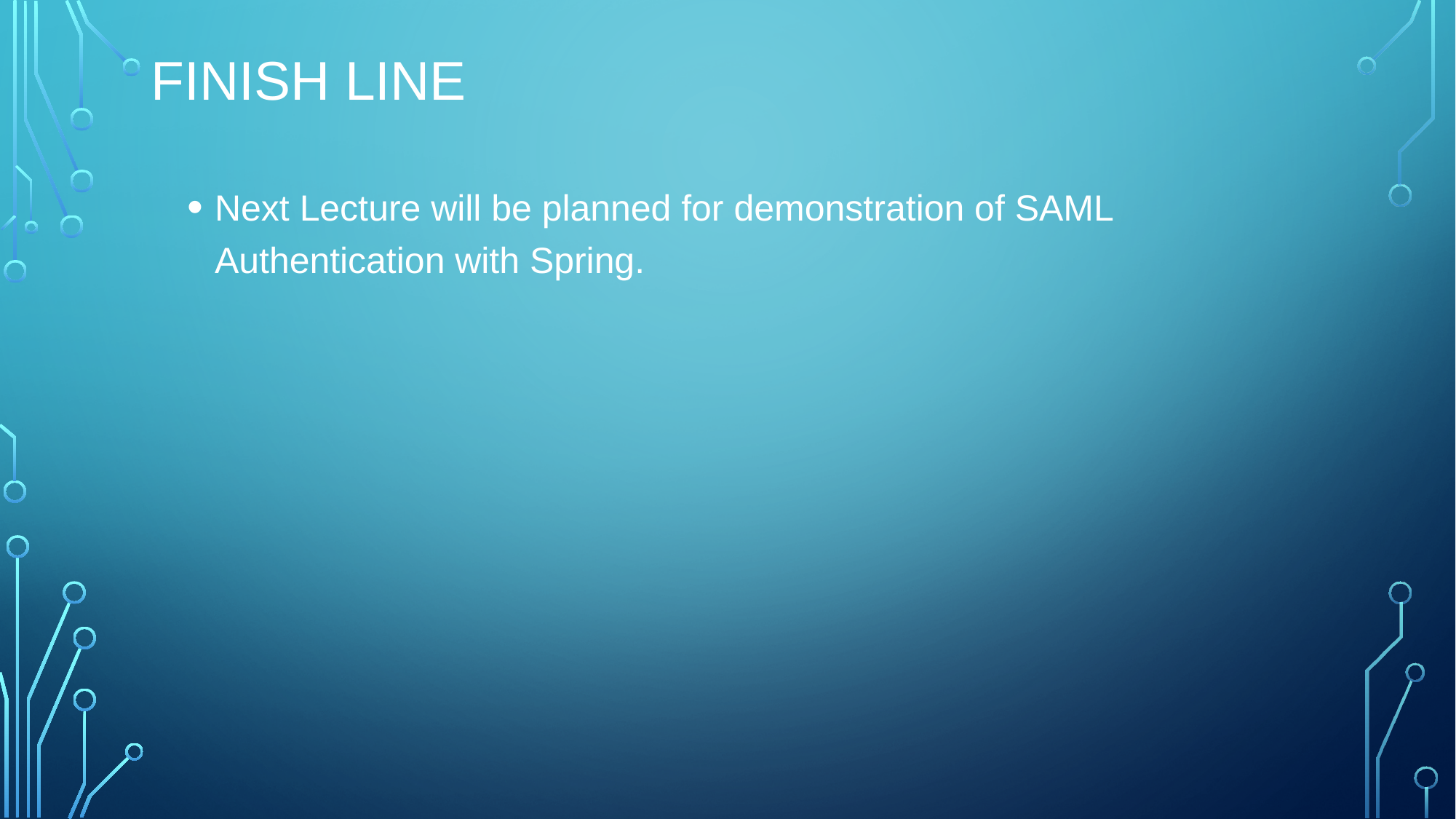

# Finish Line
Next Lecture will be planned for demonstration of SAML Authentication with Spring.